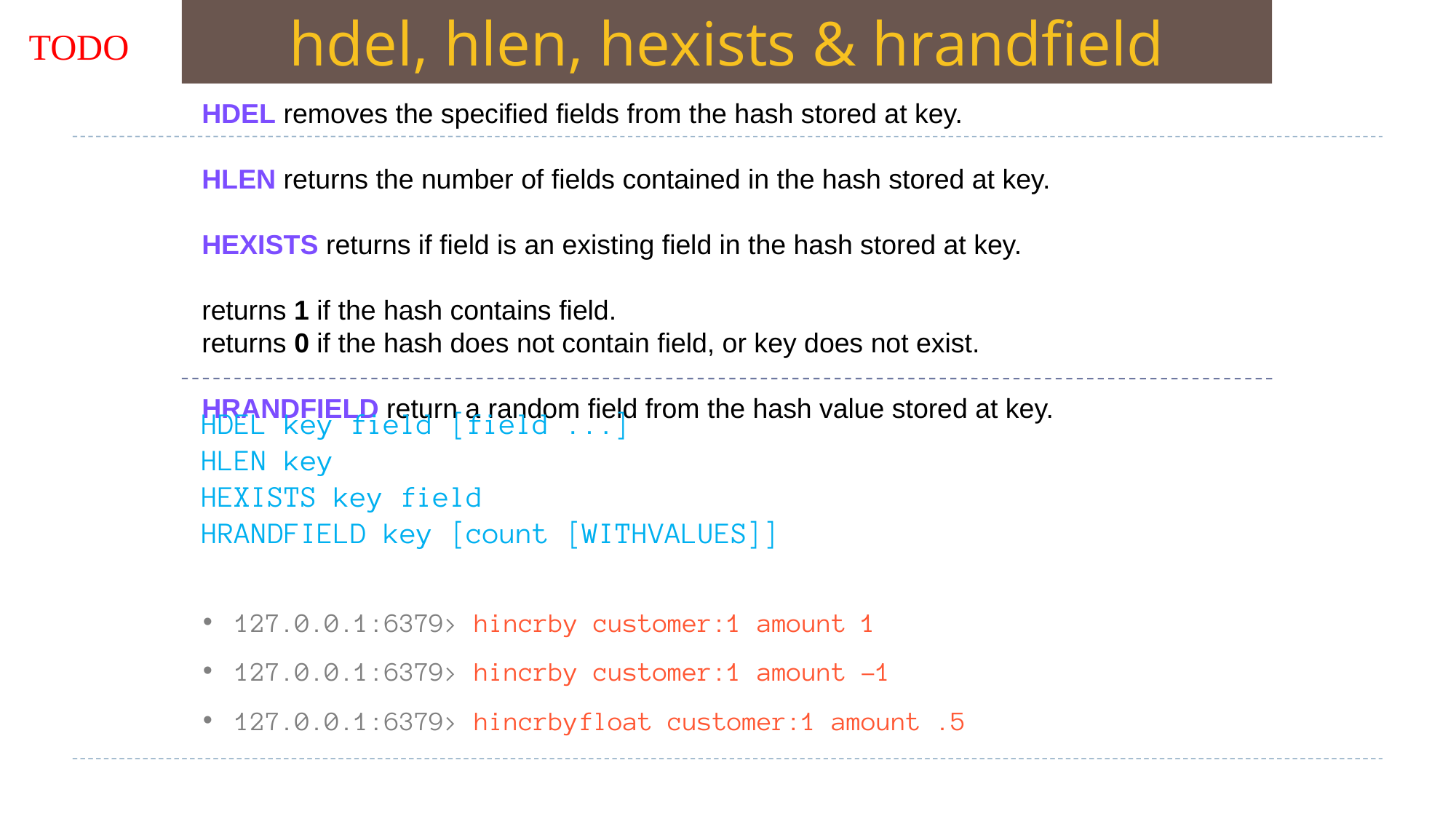

hdel, hlen, hexists & hrandfield
TODO
HDEL removes the specified fields from the hash stored at key.

HLEN returns the number of fields contained in the hash stored at key.

HEXISTS returns if field is an existing field in the hash stored at key.

returns 1 if the hash contains field.
returns 0 if the hash does not contain field, or key does not exist.

HRANDFIELD return a random field from the hash value stored at key.

HDEL key field [field ...]
HLEN key
HEXISTS key field
HRANDFIELD key [count [WITHVALUES]]
127.0.0.1:6379> hincrby customer:1 amount 1
127.0.0.1:6379> hincrby customer:1 amount -1
127.0.0.1:6379> hincrbyfloat customer:1 amount .5